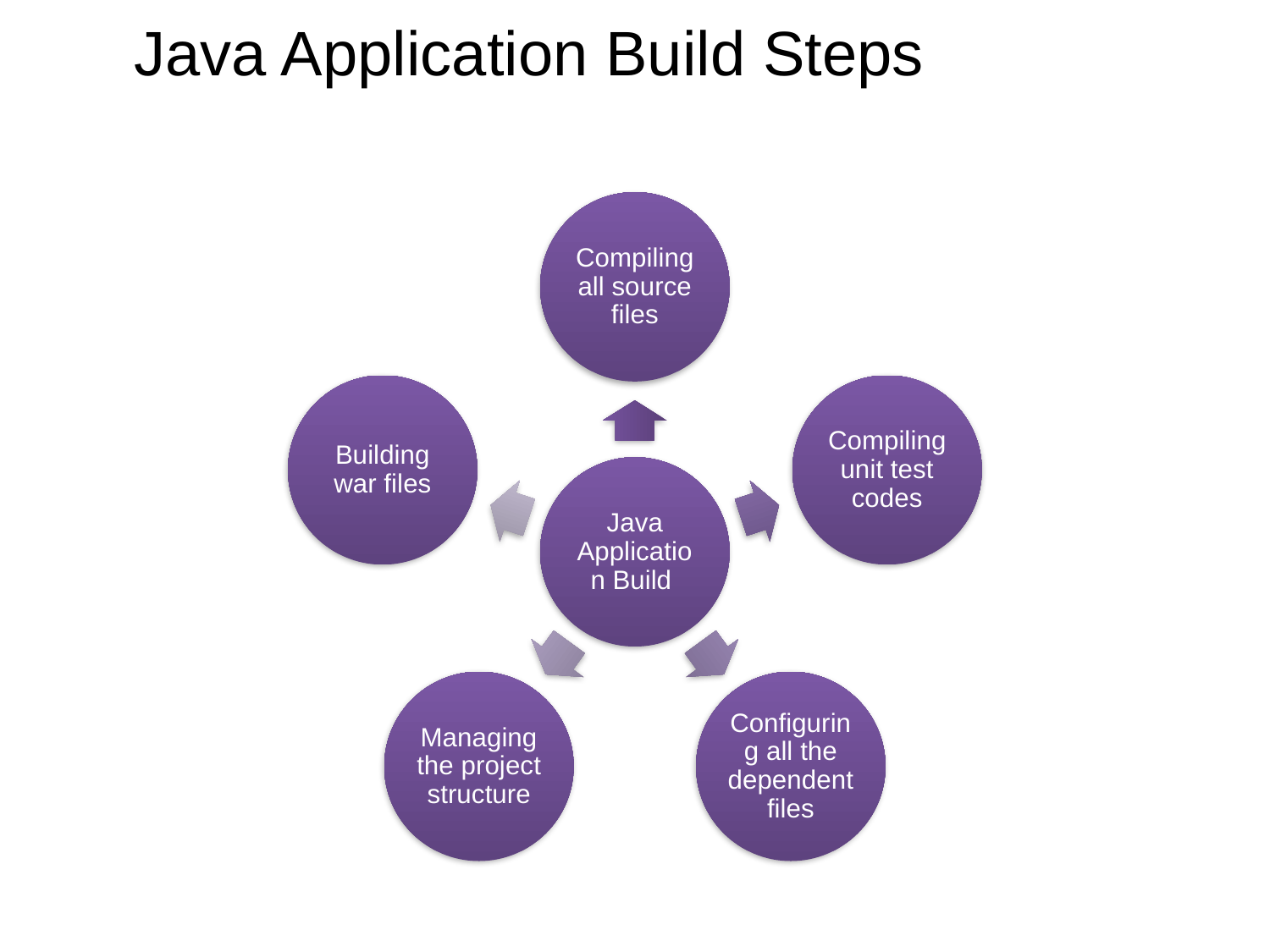

# Java Application Build Steps
Compiling all source files
Building war files
Compiling unit test codes

Java Application Build

Managing the project structure
Configuring all the dependent files